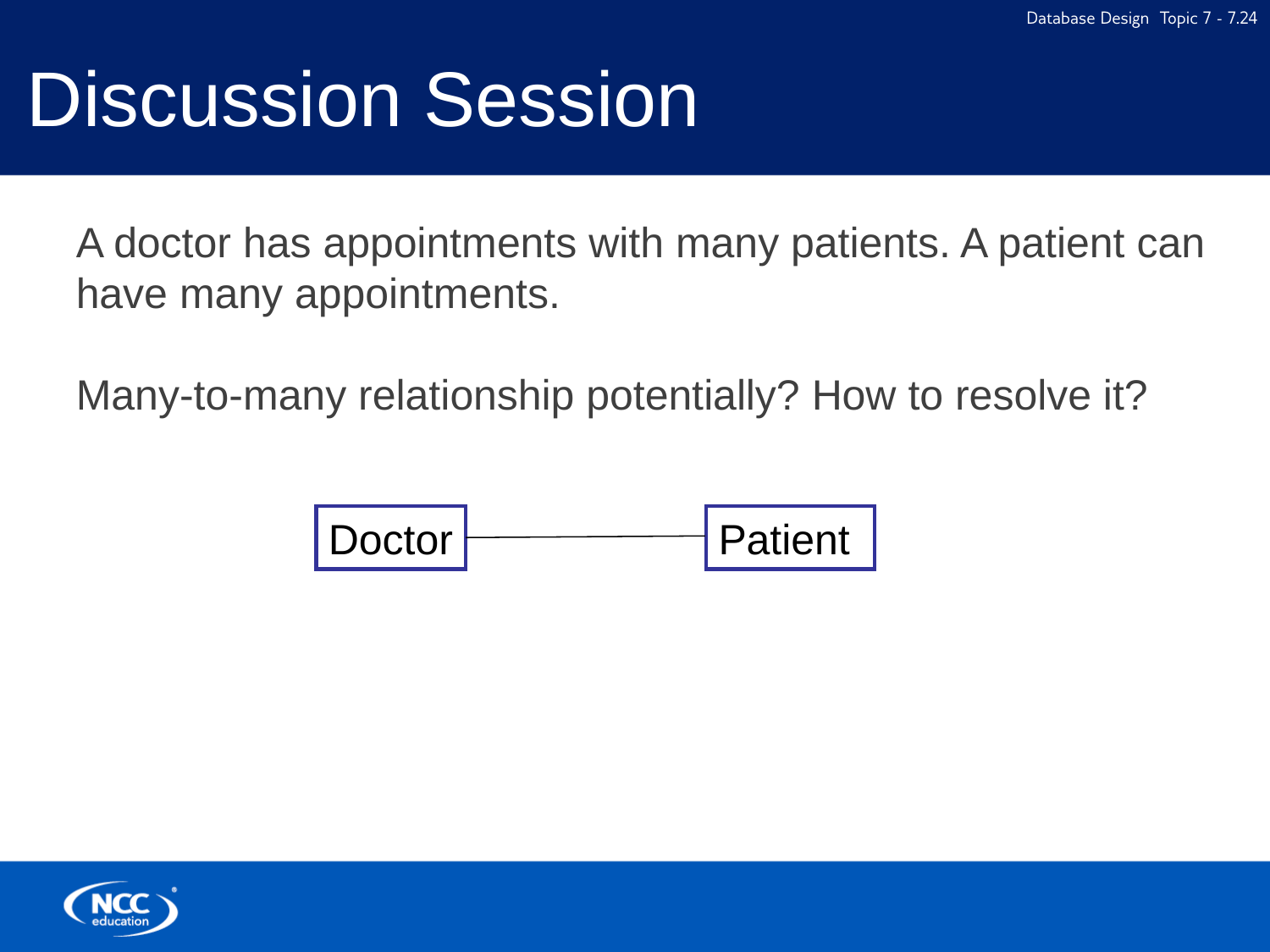

# Discussion Session
A doctor has appointments with many patients. A patient can have many appointments.

Many-to-many relationship potentially? How to resolve it?
Doctor
Patient